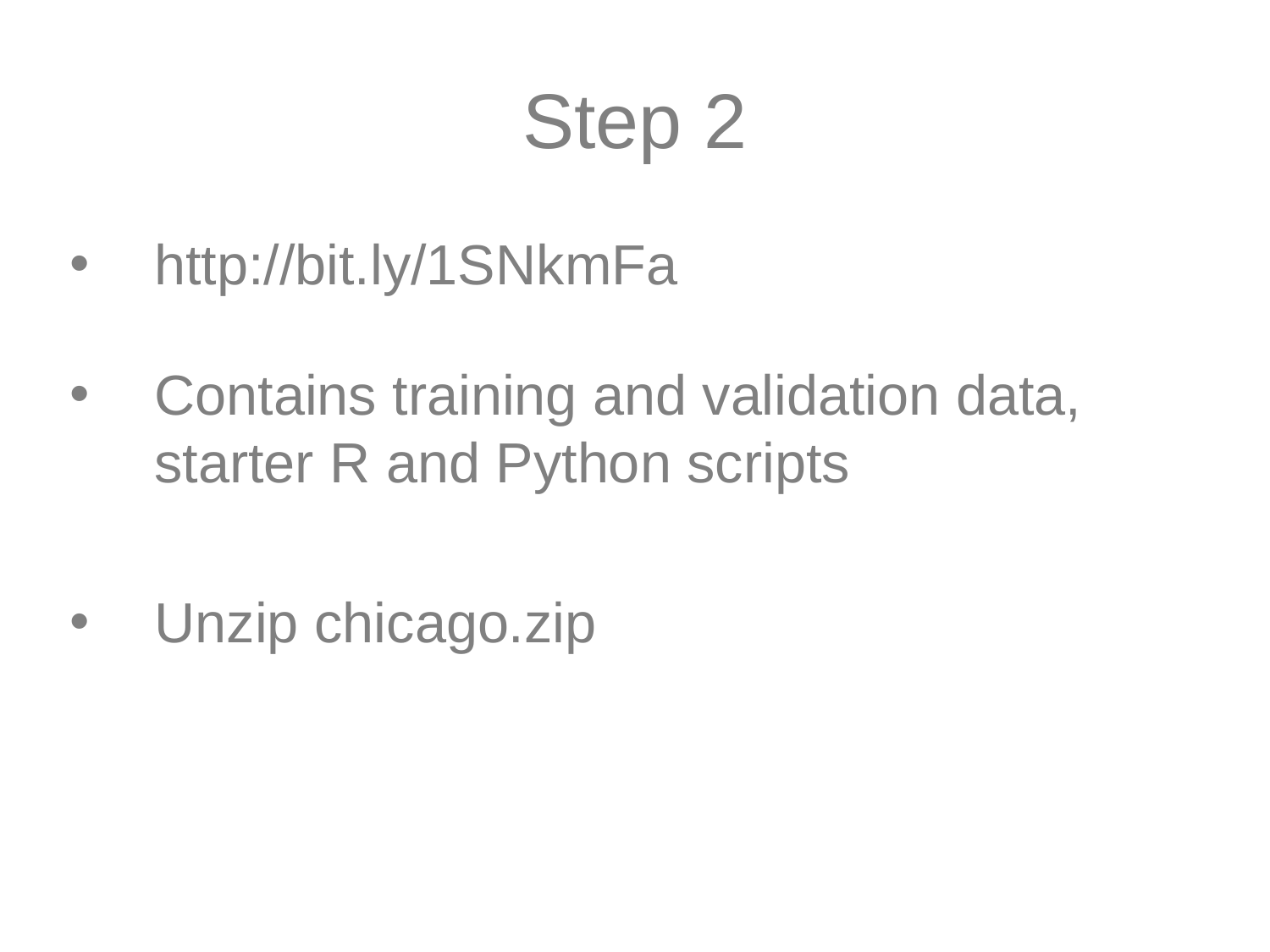

# Step 2
http://bit.ly/1SNkmFa­

Contains training and validation data, starter R and Python scripts

Unzip chicago.zip
14